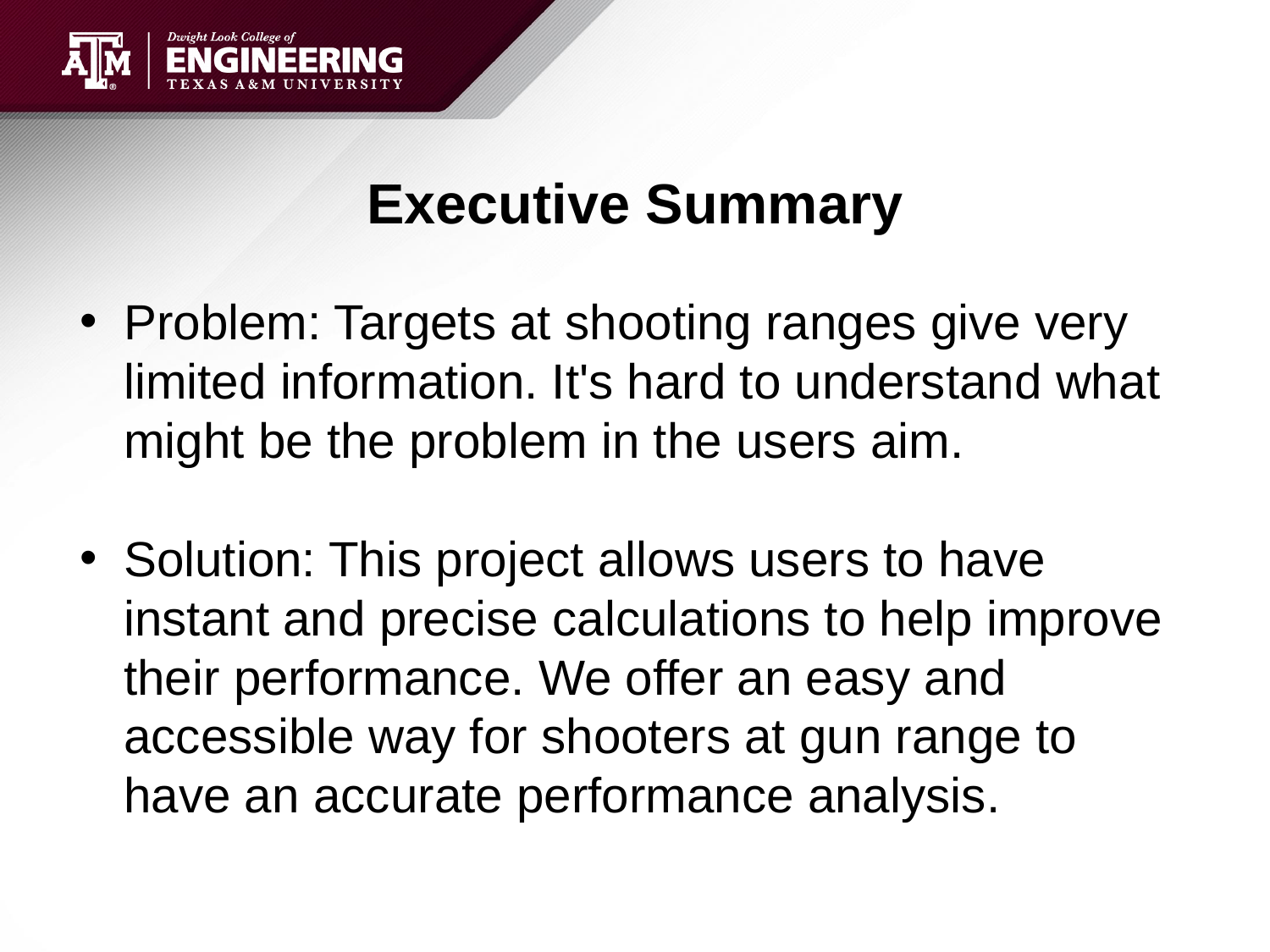

# Executive Summary
Problem: Targets at shooting ranges give very limited information. It's hard to understand what might be the problem in the users aim.

Solution: This project allows users to have instant and precise calculations to help improve their performance. We offer an easy and accessible way for shooters at gun range to have an accurate performance analysis.